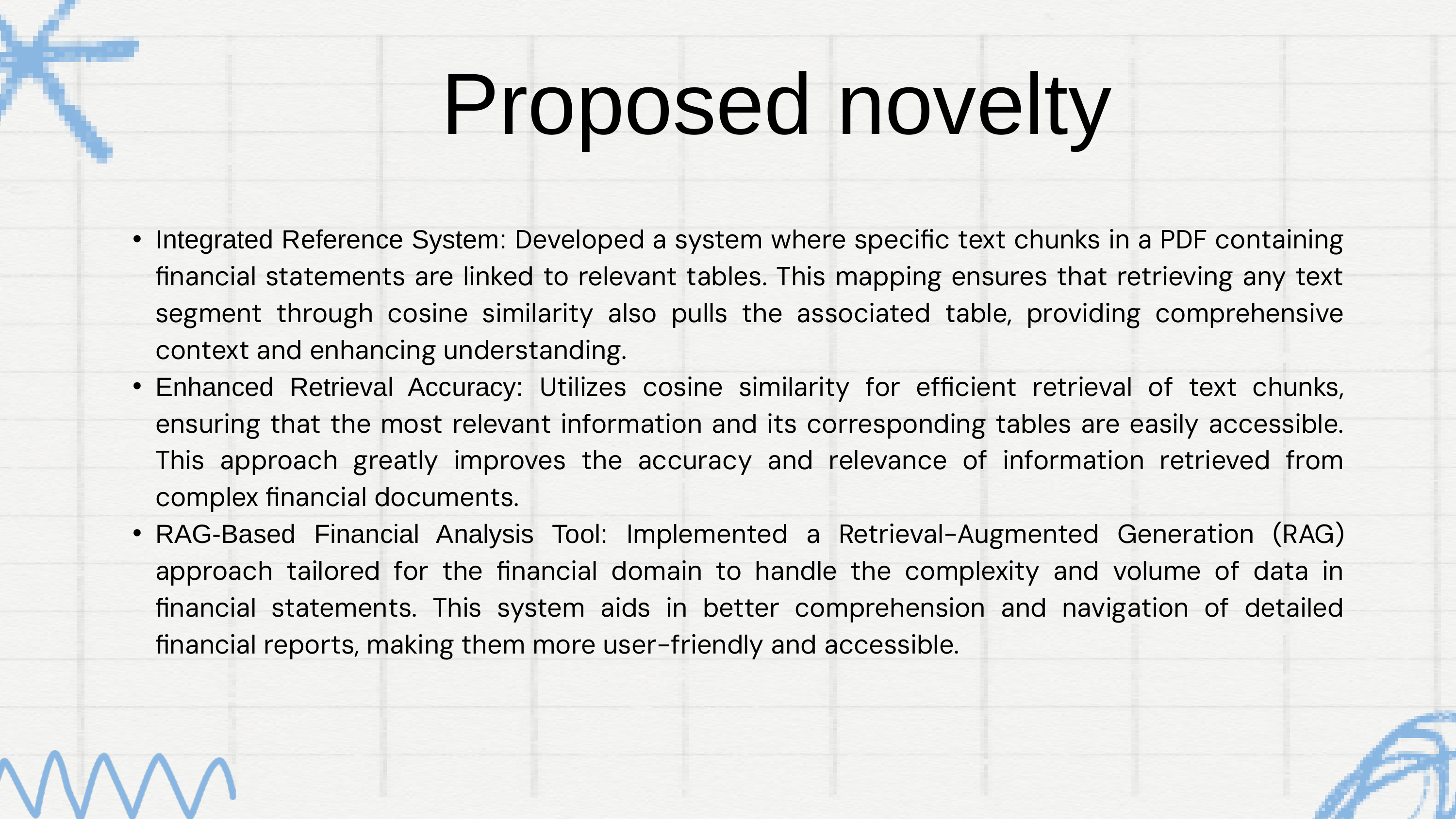

Proposed novelty
Integrated Reference System: Developed a system where specific text chunks in a PDF containing financial statements are linked to relevant tables. This mapping ensures that retrieving any text segment through cosine similarity also pulls the associated table, providing comprehensive context and enhancing understanding.
Enhanced Retrieval Accuracy: Utilizes cosine similarity for efficient retrieval of text chunks, ensuring that the most relevant information and its corresponding tables are easily accessible. This approach greatly improves the accuracy and relevance of information retrieved from complex financial documents.
RAG-Based Financial Analysis Tool: Implemented a Retrieval-Augmented Generation (RAG) approach tailored for the financial domain to handle the complexity and volume of data in financial statements. This system aids in better comprehension and navigation of detailed financial reports, making them more user-friendly and accessible.